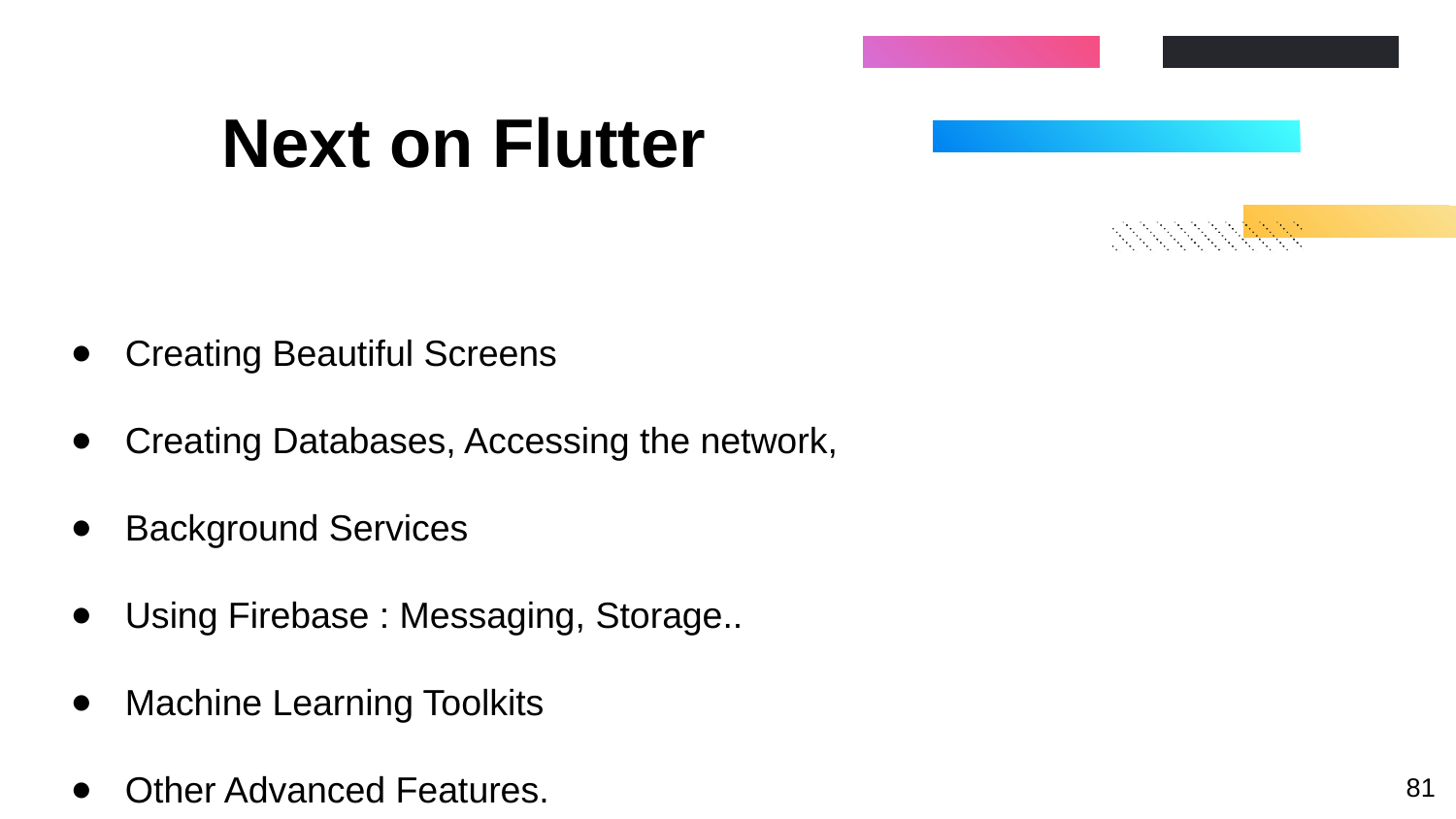

# Next on Flutter
Creating Beautiful Screens
Creating Databases, Accessing the network,
Background Services
Using Firebase : Messaging, Storage..
Machine Learning Toolkits
Other Advanced Features.

81